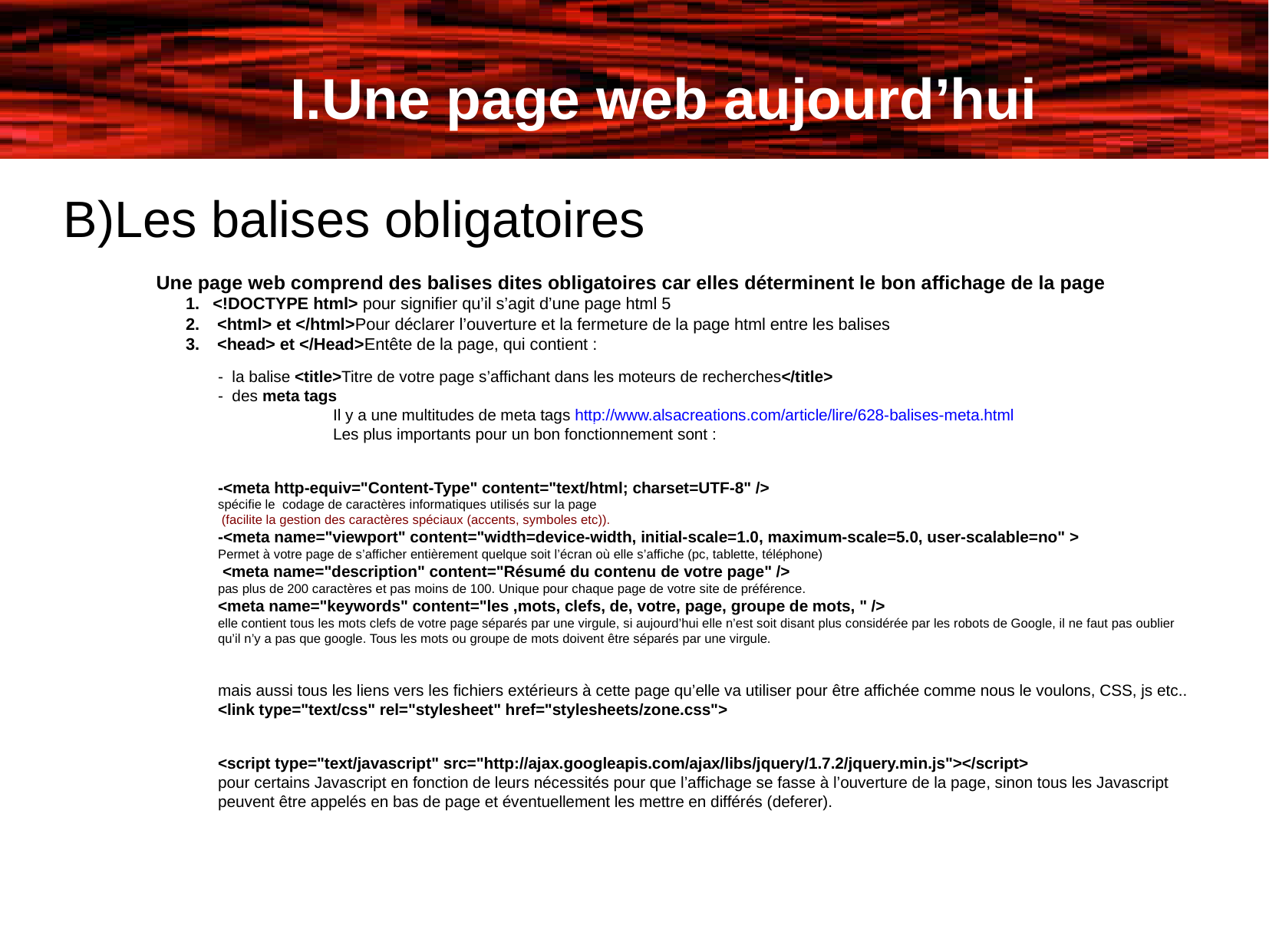

Une page web aujourd’hui
B)Les balises obligatoires
Une page web comprend des balises dites obligatoires car elles déterminent le bon affichage de la page
<!DOCTYPE html> pour signifier qu’il s’agit d’une page html 5
 <html> et </html>Pour déclarer l’ouverture et la fermeture de la page html entre les balises
 <head> et </Head>Entête de la page, qui contient :
-  la balise <title>Titre de votre page s’affichant dans les moteurs de recherches</title>
-  des meta tags
	Il y a une multitudes de meta tags http://www.alsacreations.com/article/lire/628-balises-meta.html
	Les plus importants pour un bon fonctionnement sont :

-<meta http-equiv="Content-Type" content="text/html; charset=UTF-8" />
spécifie le  codage de caractères informatiques utilisés sur la page
 (facilite la gestion des caractères spéciaux (accents, symboles etc)).
-<meta name="viewport" content="width=device-width, initial-scale=1.0, maximum-scale=5.0, user-scalable=no" >
Permet à votre page de s’afficher entièrement quelque soit l’écran où elle s’affiche (pc, tablette, téléphone)
 <meta name="description" content="Résumé du contenu de votre page" />
pas plus de 200 caractères et pas moins de 100. Unique pour chaque page de votre site de préférence.
<meta name="keywords" content="les ,mots, clefs, de, votre, page, groupe de mots, " />
elle contient tous les mots clefs de votre page séparés par une virgule, si aujourd’hui elle n’est soit disant plus considérée par les robots de Google, il ne faut pas oublier qu’il n’y a pas que google. Tous les mots ou groupe de mots doivent être séparés par une virgule.

mais aussi tous les liens vers les fichiers extérieurs à cette page qu’elle va utiliser pour être affichée comme nous le voulons, CSS, js etc..
<link type="text/css" rel="stylesheet" href="stylesheets/zone.css">

<script type="text/javascript" src="http://ajax.googleapis.com/ajax/libs/jquery/1.7.2/jquery.min.js"></script>
pour certains Javascript en fonction de leurs nécessités pour que l’affichage se fasse à l’ouverture de la page, sinon tous les Javascript peuvent être appelés en bas de page et éventuellement les mettre en différés (deferer).